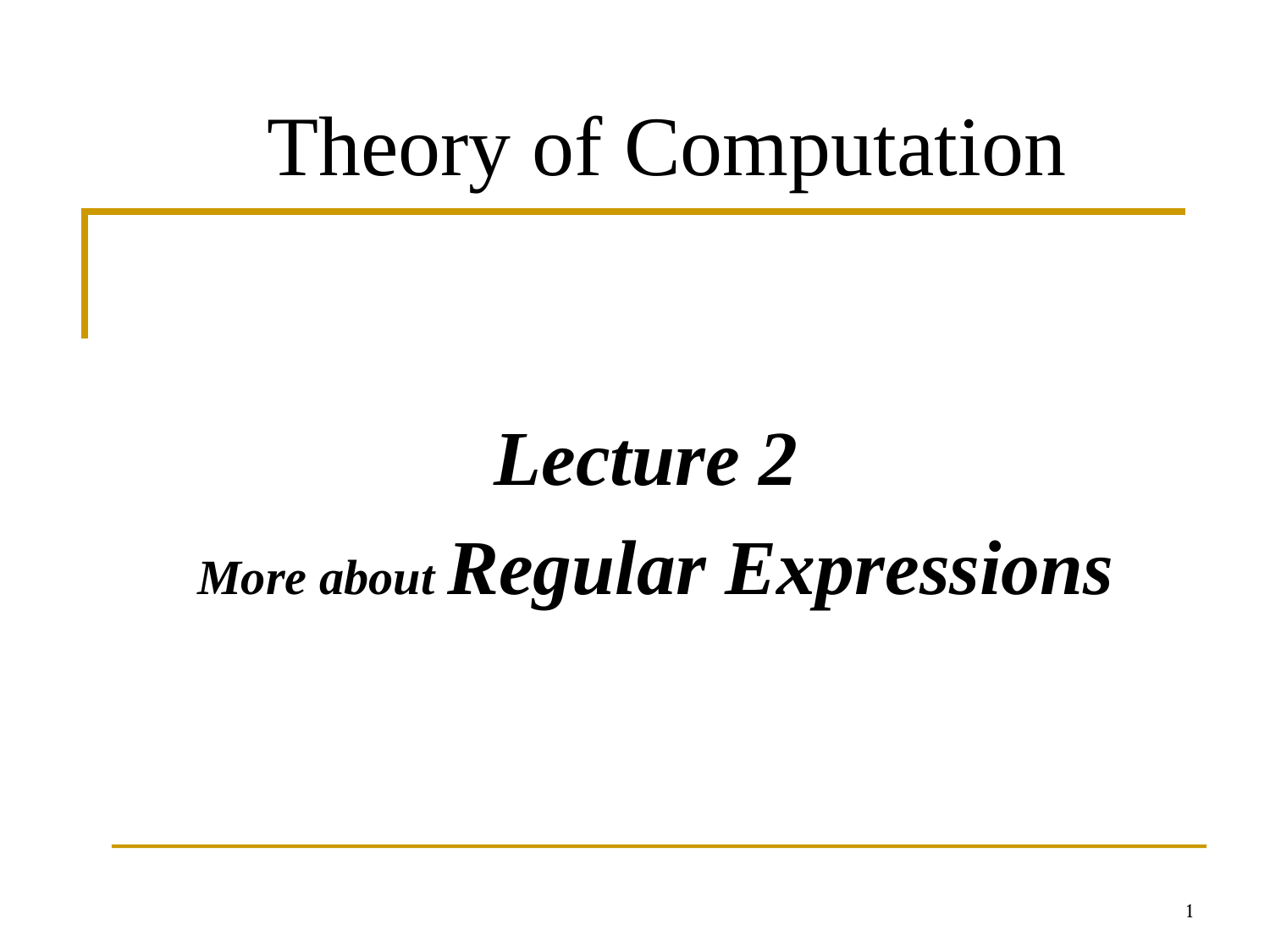

Theory of Computation
Lecture 2
More about Regular Expressions
1